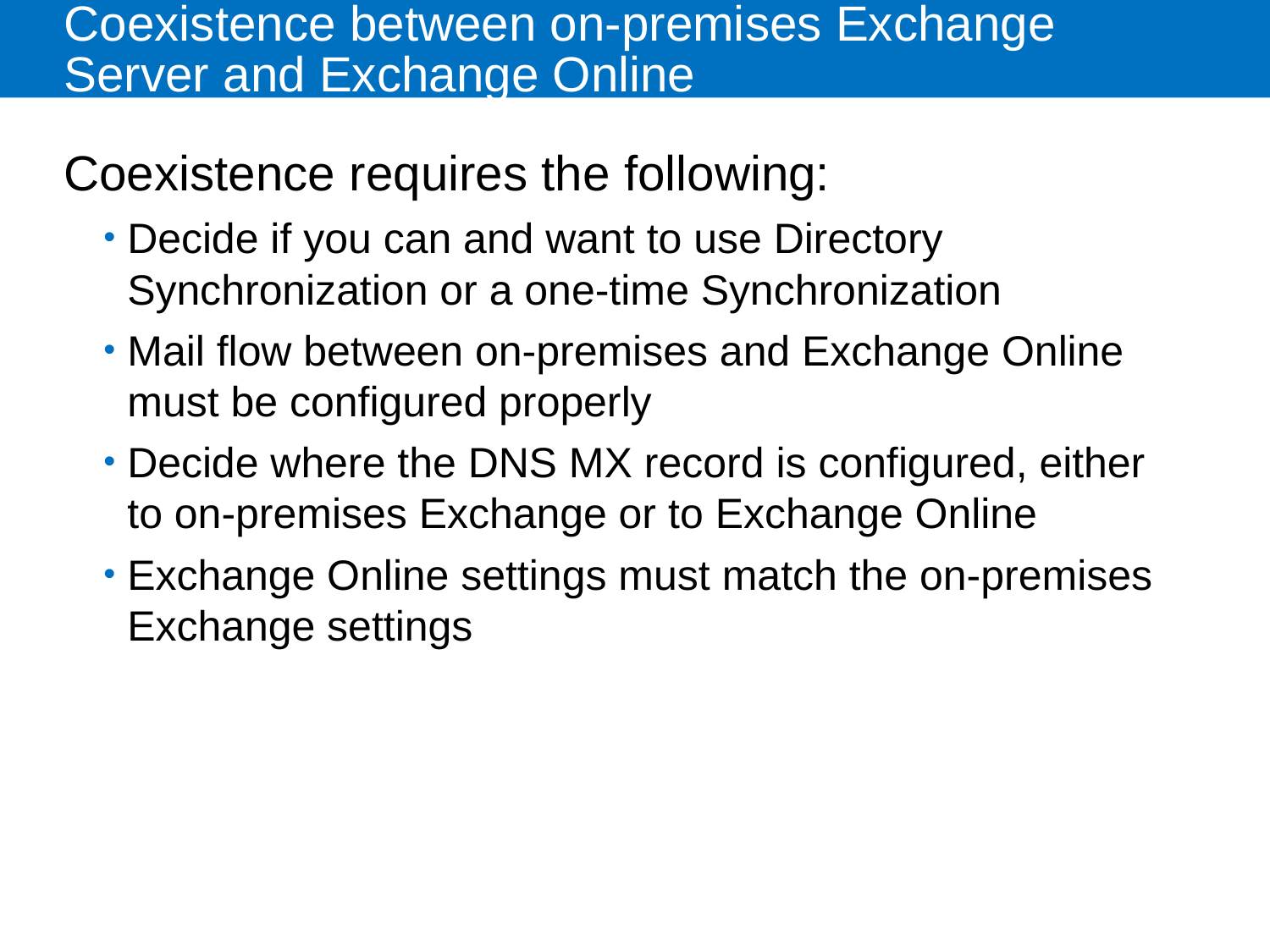

# Coexistence between on-premises Exchange Server and Exchange Online
Coexistence requires the following:
Decide if you can and want to use Directory Synchronization or a one-time Synchronization
Mail flow between on-premises and Exchange Online must be configured properly
Decide where the DNS MX record is configured, either to on-premises Exchange or to Exchange Online
Exchange Online settings must match the on-premises Exchange settings